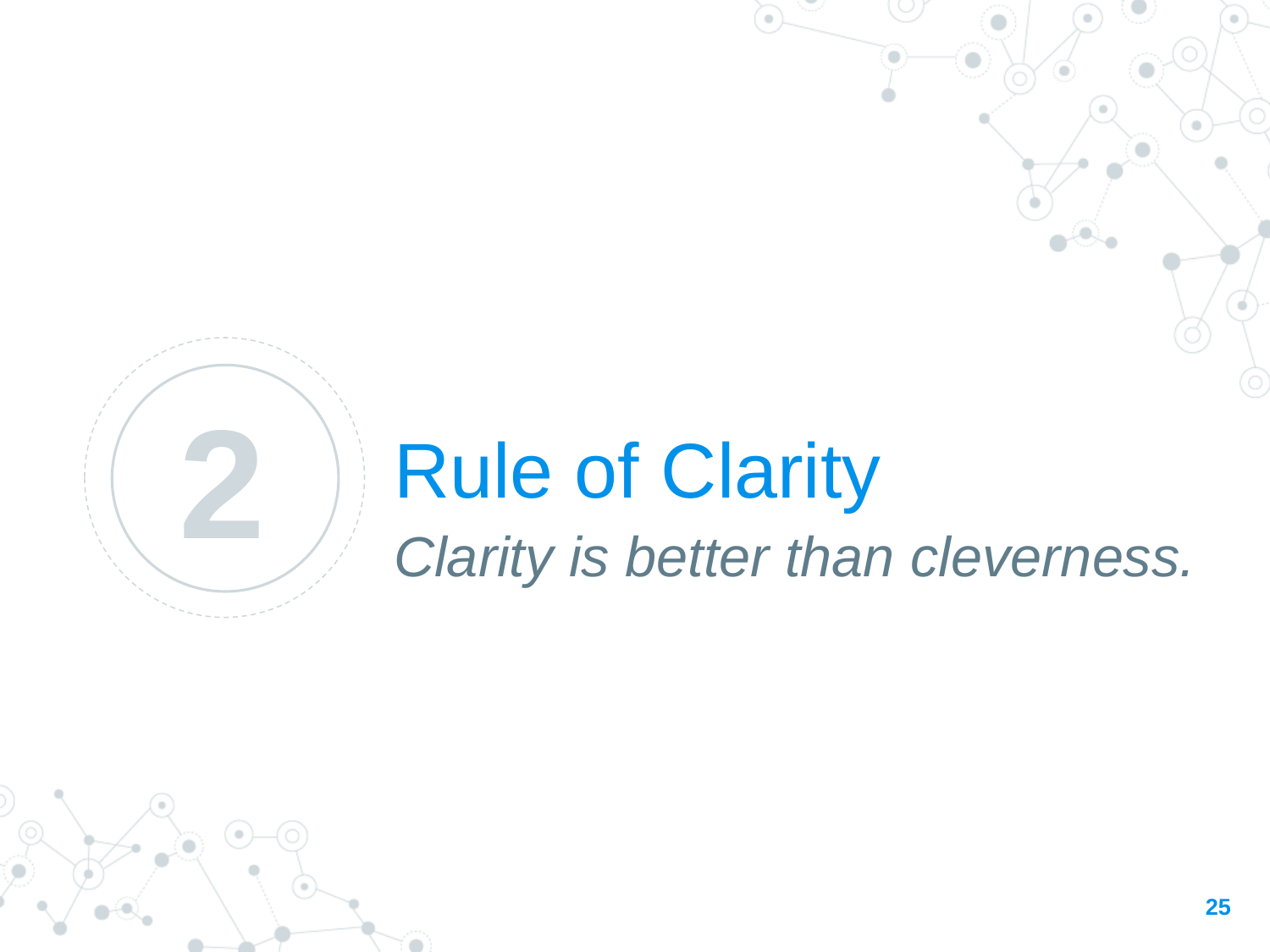

Rule of Clarity

2
Clarity is better than cleverness.
25